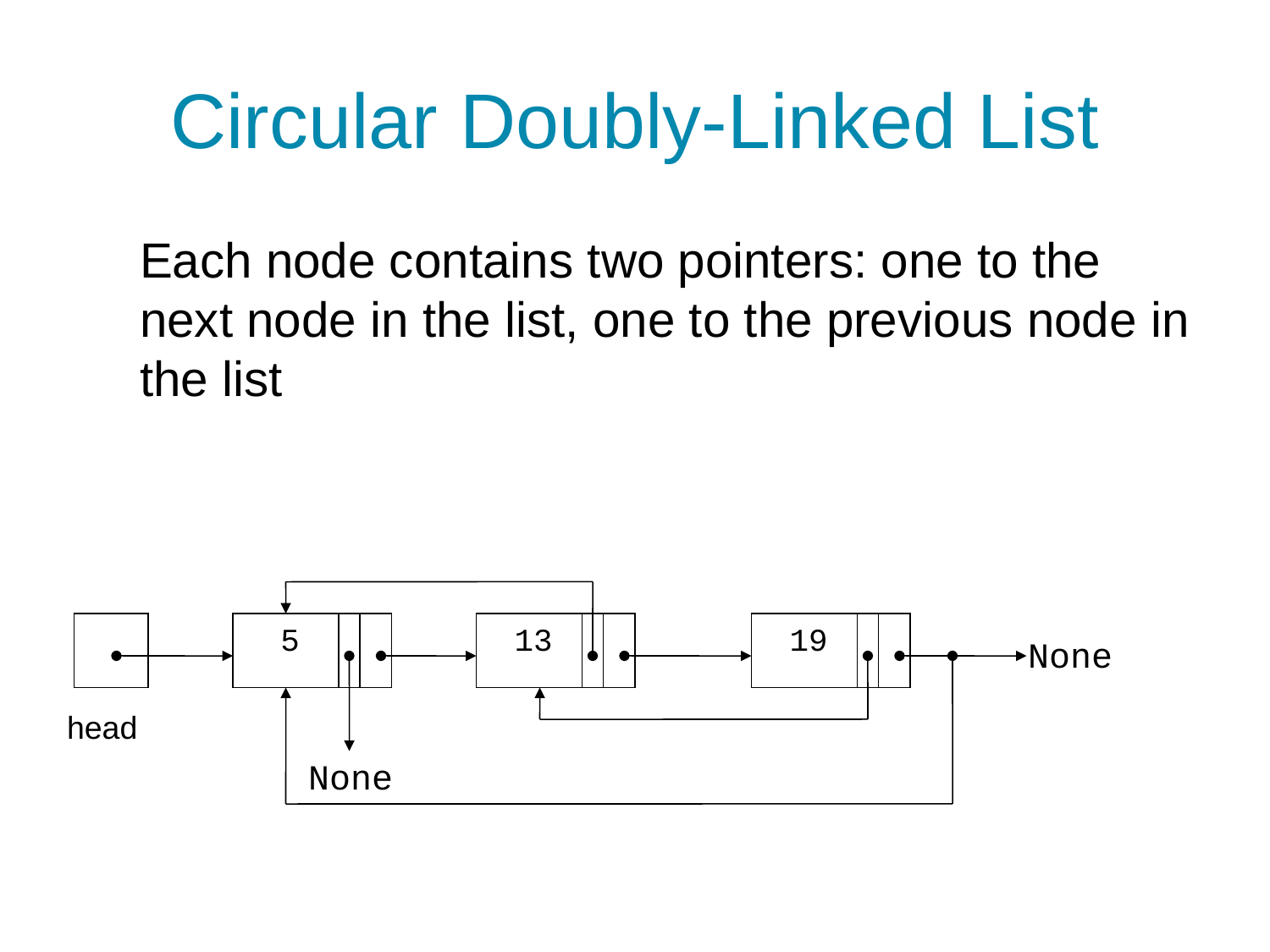

# Circular Doubly-Linked List
Each node contains two pointers: one to the next node in the list, one to the previous node in the list

5

13

19

None

head

None